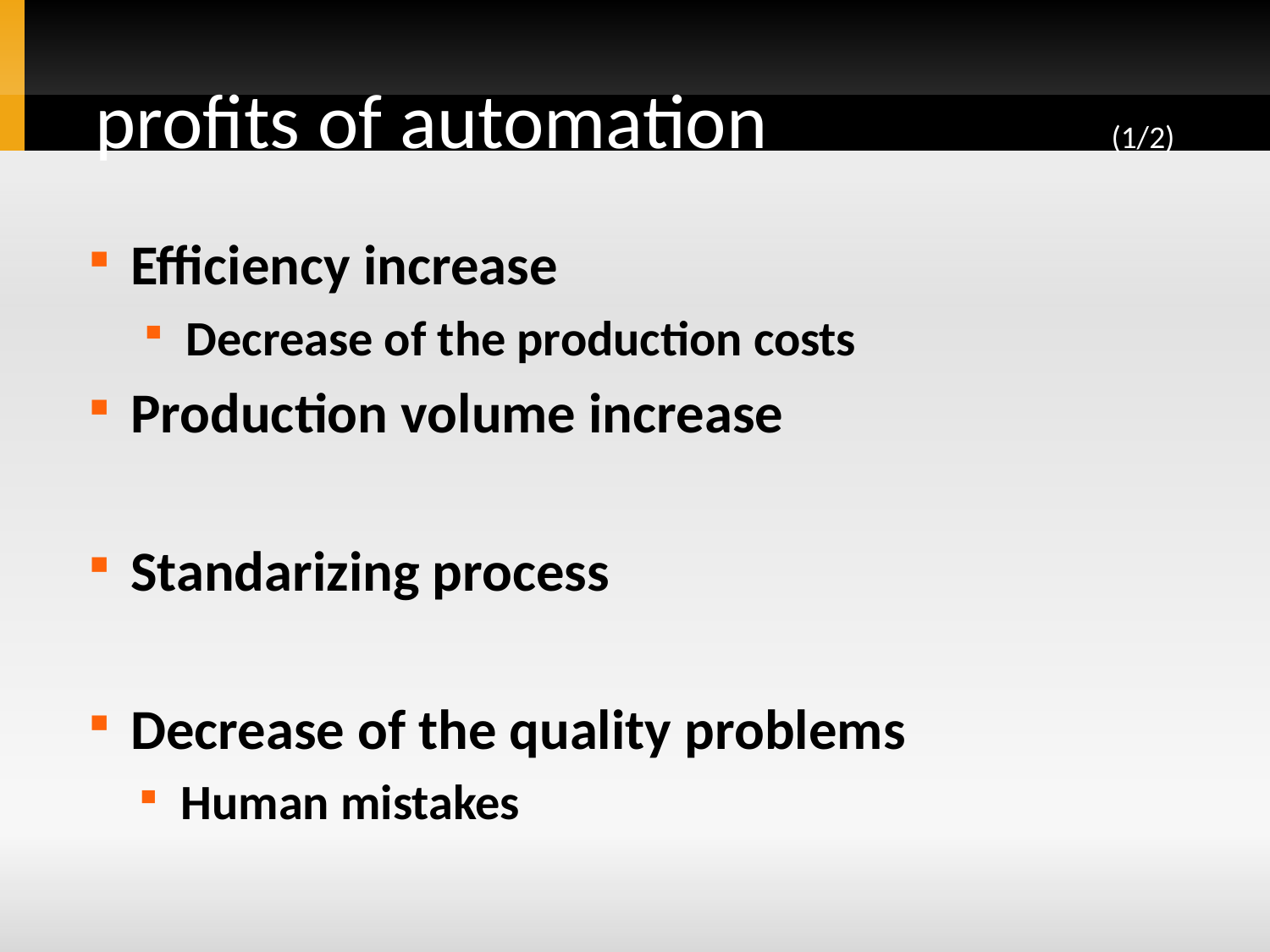

# profits of automation			(1/2)
Efficiency increase
Decrease of the production costs
Production volume increase

Standarizing process

Decrease of the quality problems
Human mistakes